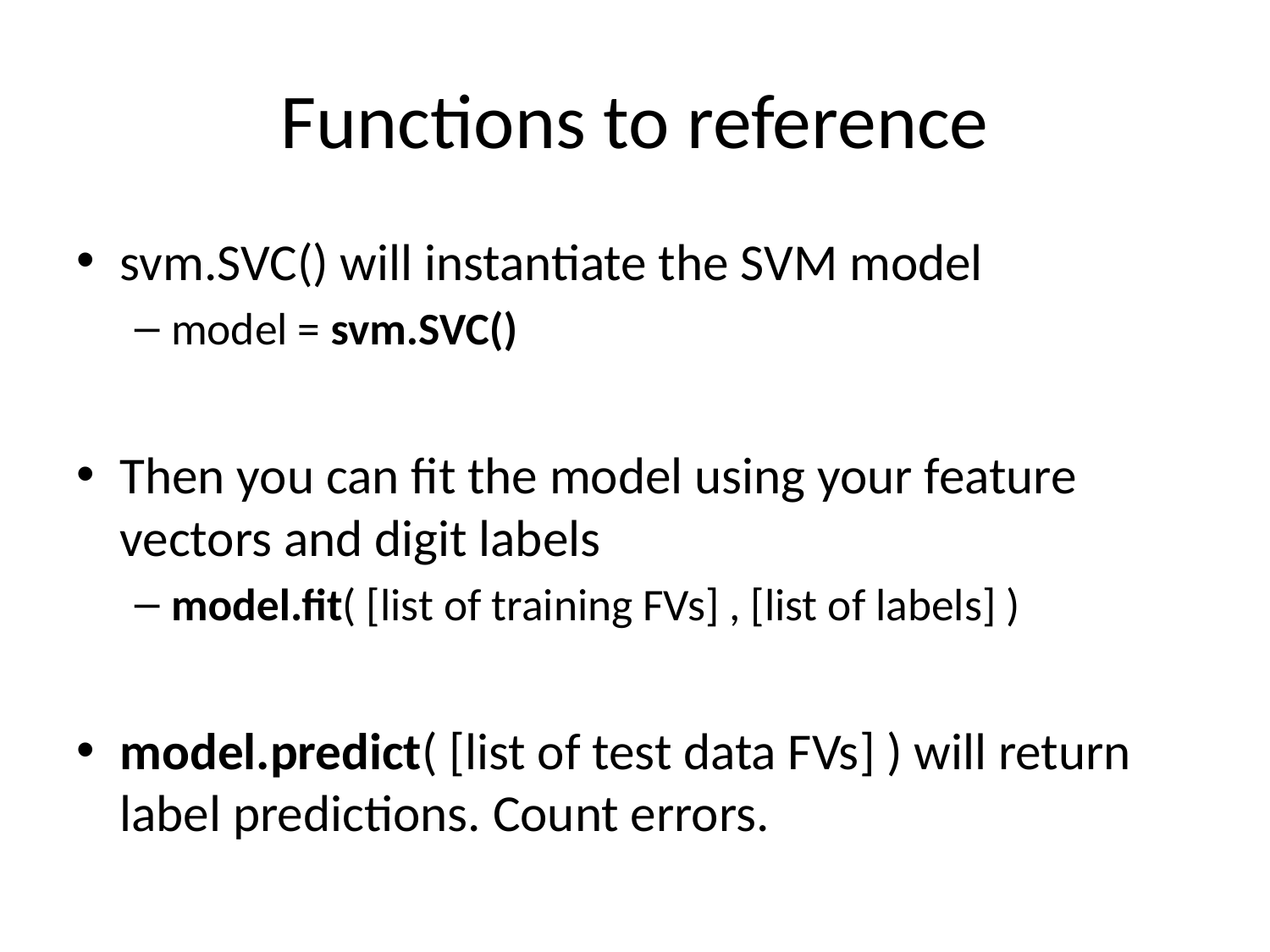

# Functions to reference
svm.SVC() will instantiate the SVM model
model = svm.SVC()

Then you can fit the model using your feature vectors and digit labels
model.fit( [list of training FVs] , [list of labels] )

model.predict( [list of test data FVs] ) will return label predictions. Count errors.